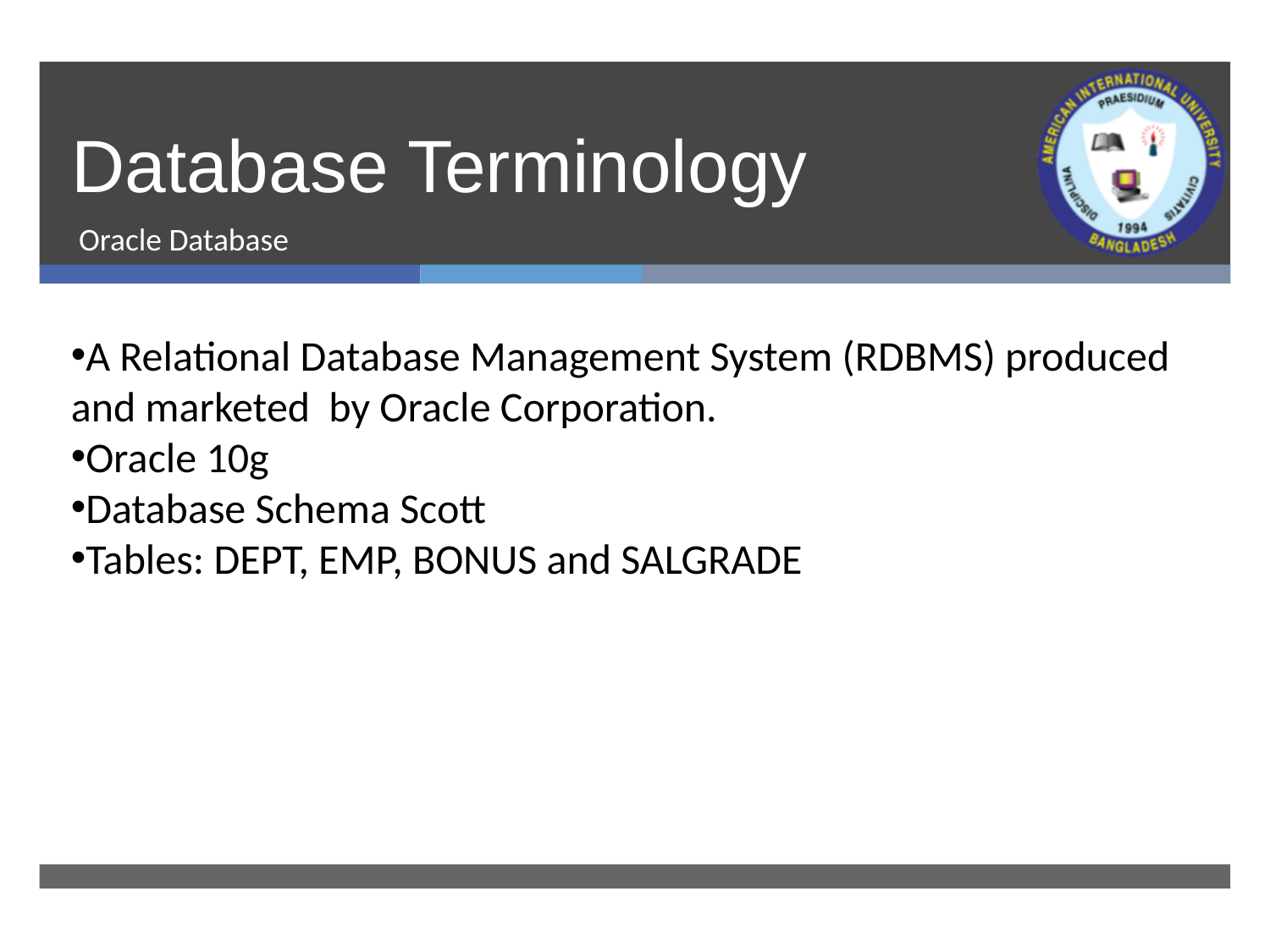

# Database Terminology
Oracle Database
A Relational Database Management System (RDBMS) produced and marketed  by Oracle Corporation.
Oracle 10g
Database Schema Scott
Tables: DEPT, EMP, BONUS and SALGRADE